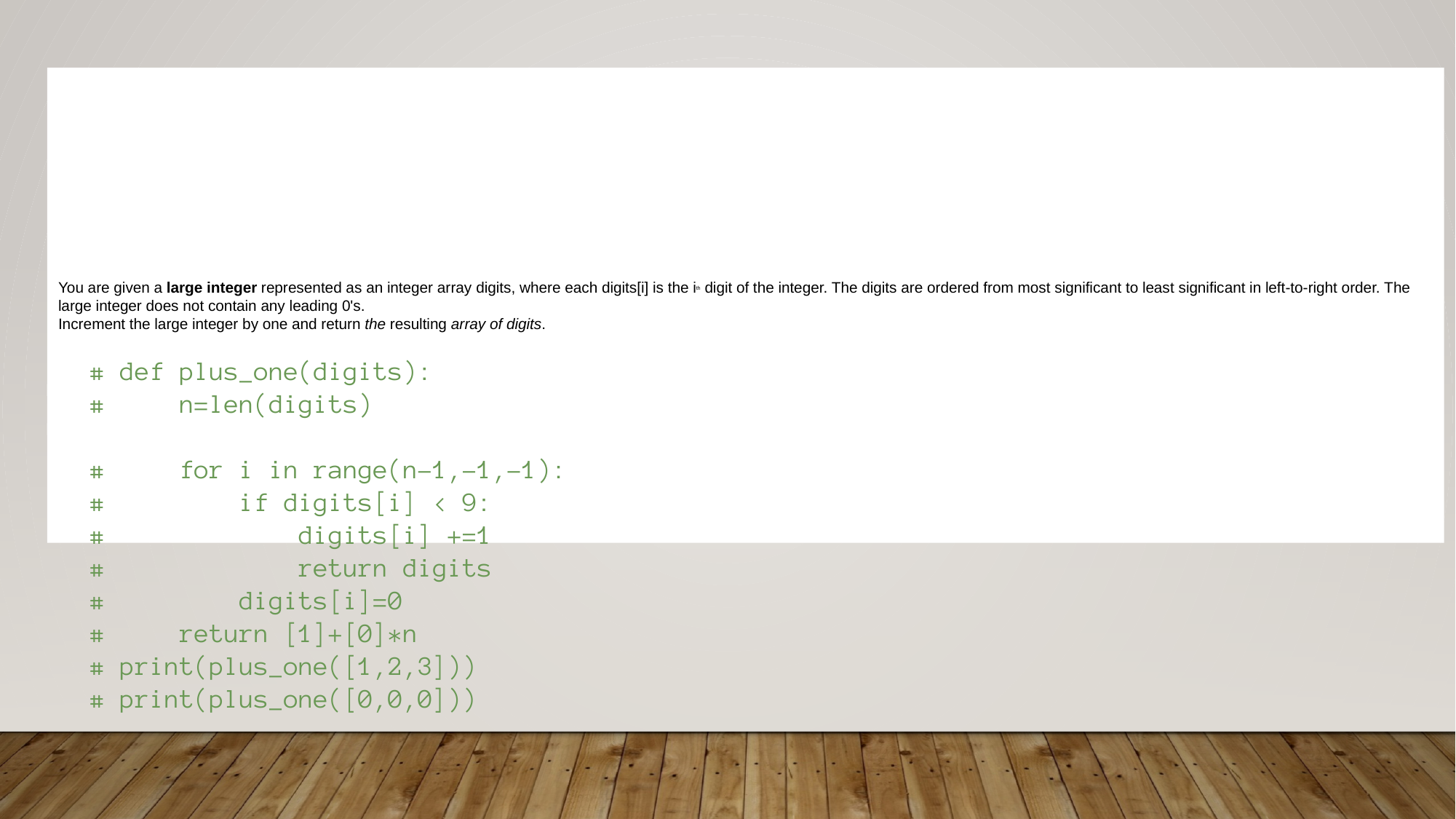

# 66.Plus one
You are given a large integer represented as an integer array digits, where each digits[i] is the ith digit of the integer. The digits are ordered from most significant to least significant in left-to-right order. The large integer does not contain any leading 0's.
Increment the large integer by one and return the resulting array of digits.
# def plus_one(digits):
#     n=len(digits)

#     for i in range(n-1,-1,-1):
#         if digits[i] < 9:
#             digits[i] +=1
#             return digits
#         digits[i]=0
#     return [1]+[0]*n
# print(plus_one([1,2,3]))
# print(plus_one([0,0,0]))